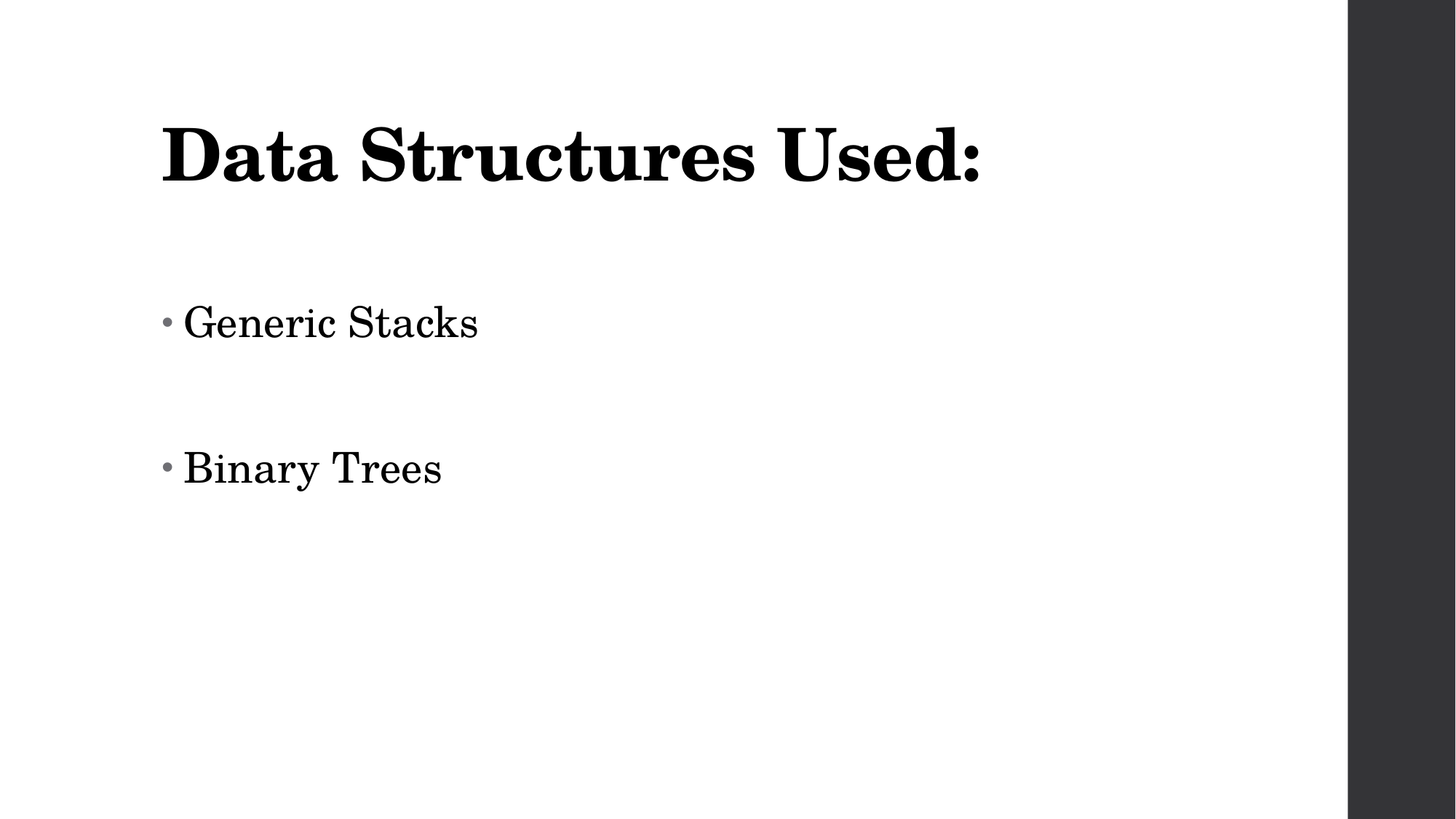

# Data Structures Used:

Generic Stacks

Binary Trees